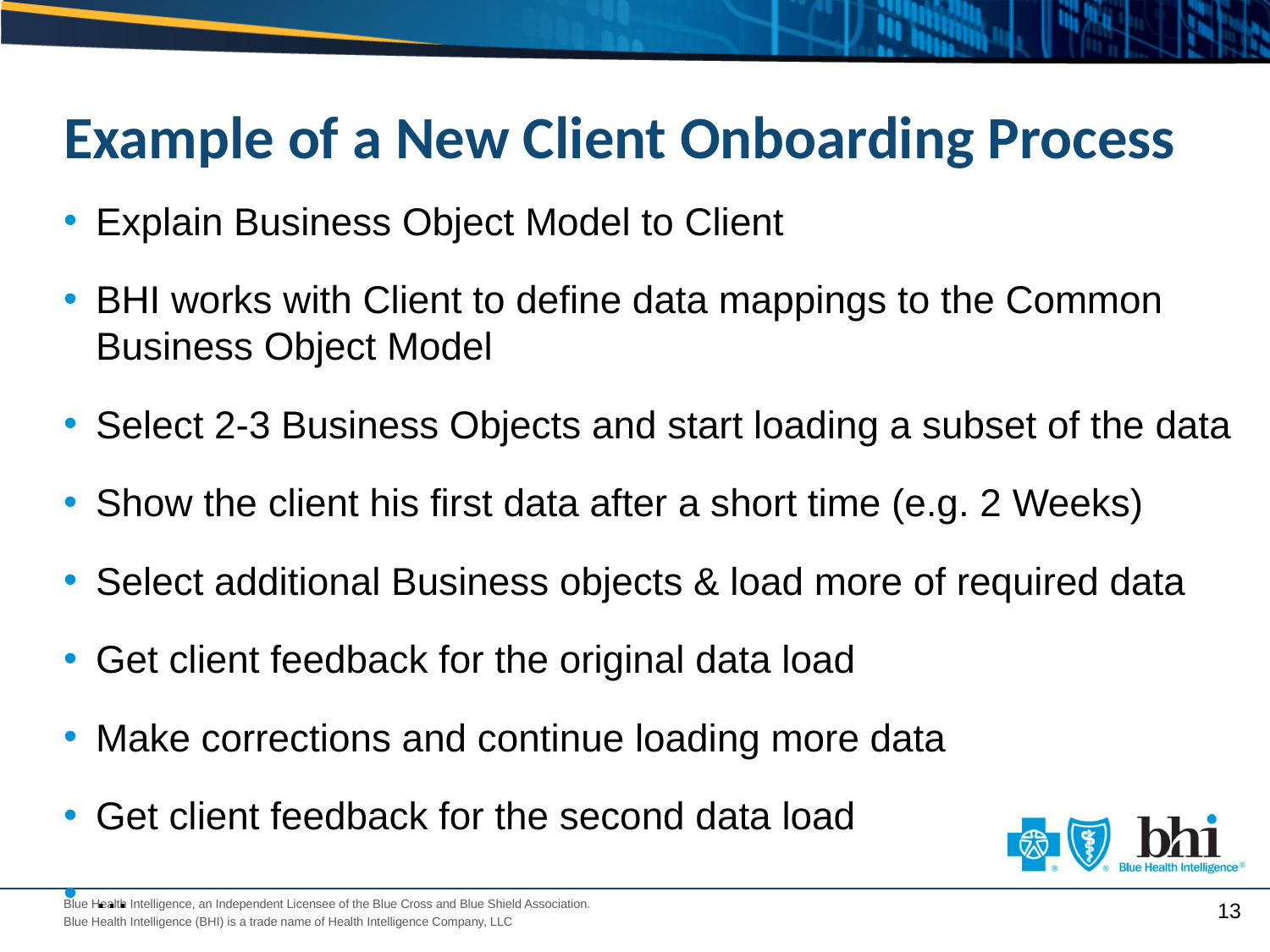

# Example of a New Client Onboarding Process
Explain Business Object Model to Client
BHI works with Client to define data mappings to the Common Business Object Model
Select 2-3 Business Objects and start loading a subset of the data
Show the client his first data after a short time (e.g. 2 Weeks)
Select additional Business objects & load more of required data
Get client feedback for the original data load
Make corrections and continue loading more data
Get client feedback for the second data load
...